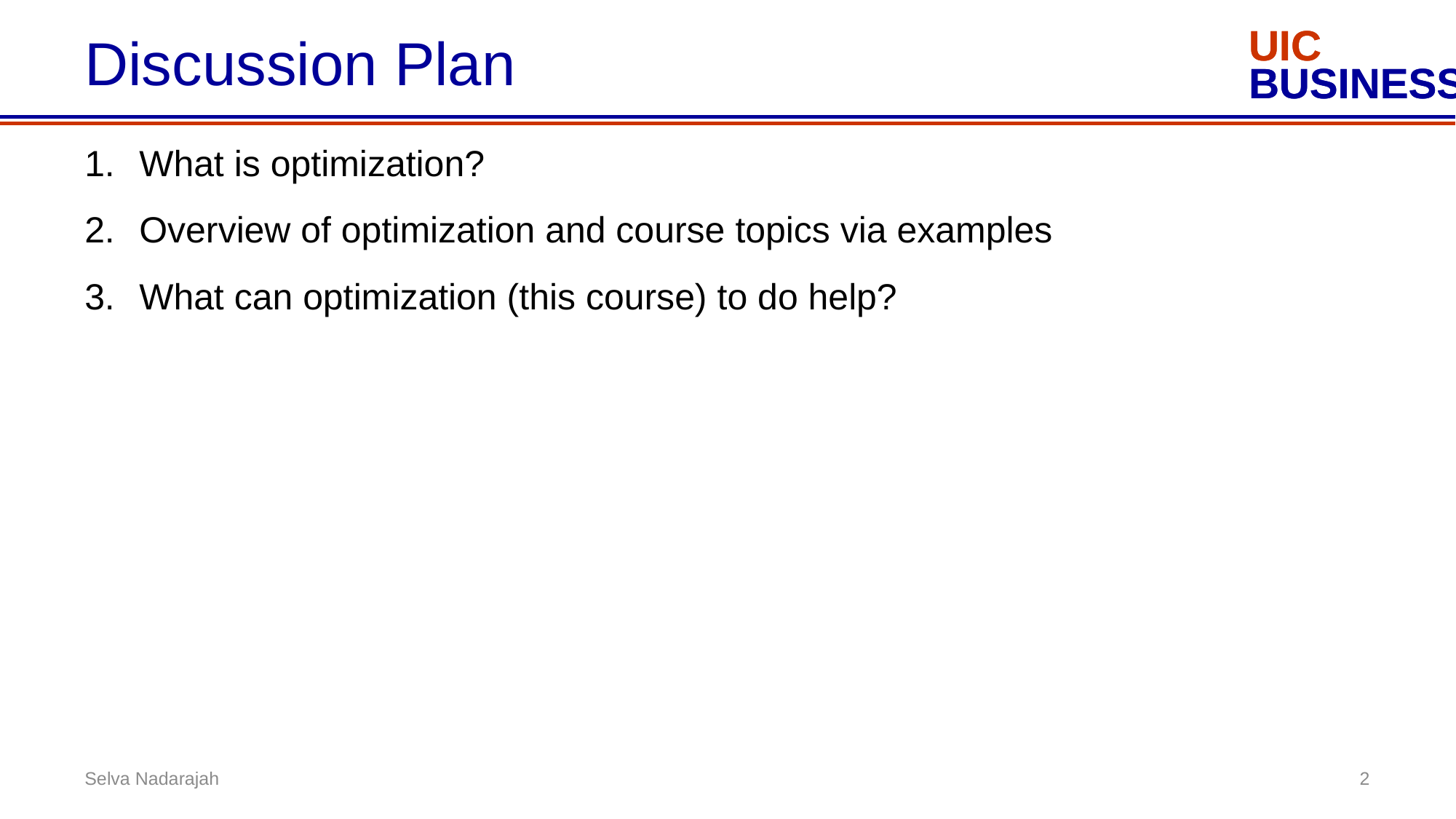

# Discussion Plan
What is optimization?
Overview of optimization and course topics via examples
What can optimization (this course) to do help?
2
Selva Nadarajah